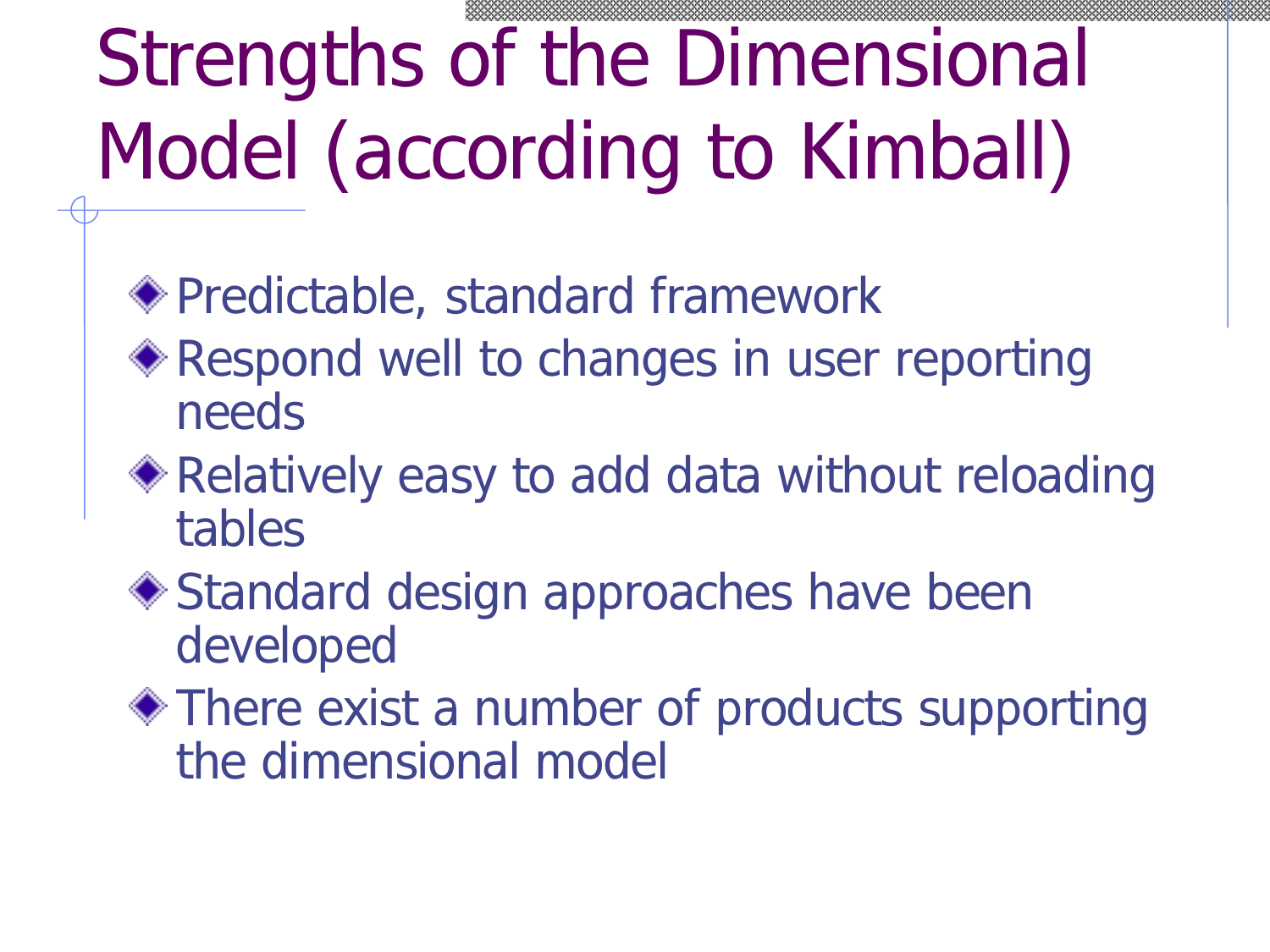

# Strengths of the Dimensional Model (according to Kimball)
Predictable, standard framework
Respond well to changes in user reporting needs
Relatively easy to add data without reloading tables
Standard design approaches have been developed
There exist a number of products supporting the dimensional model